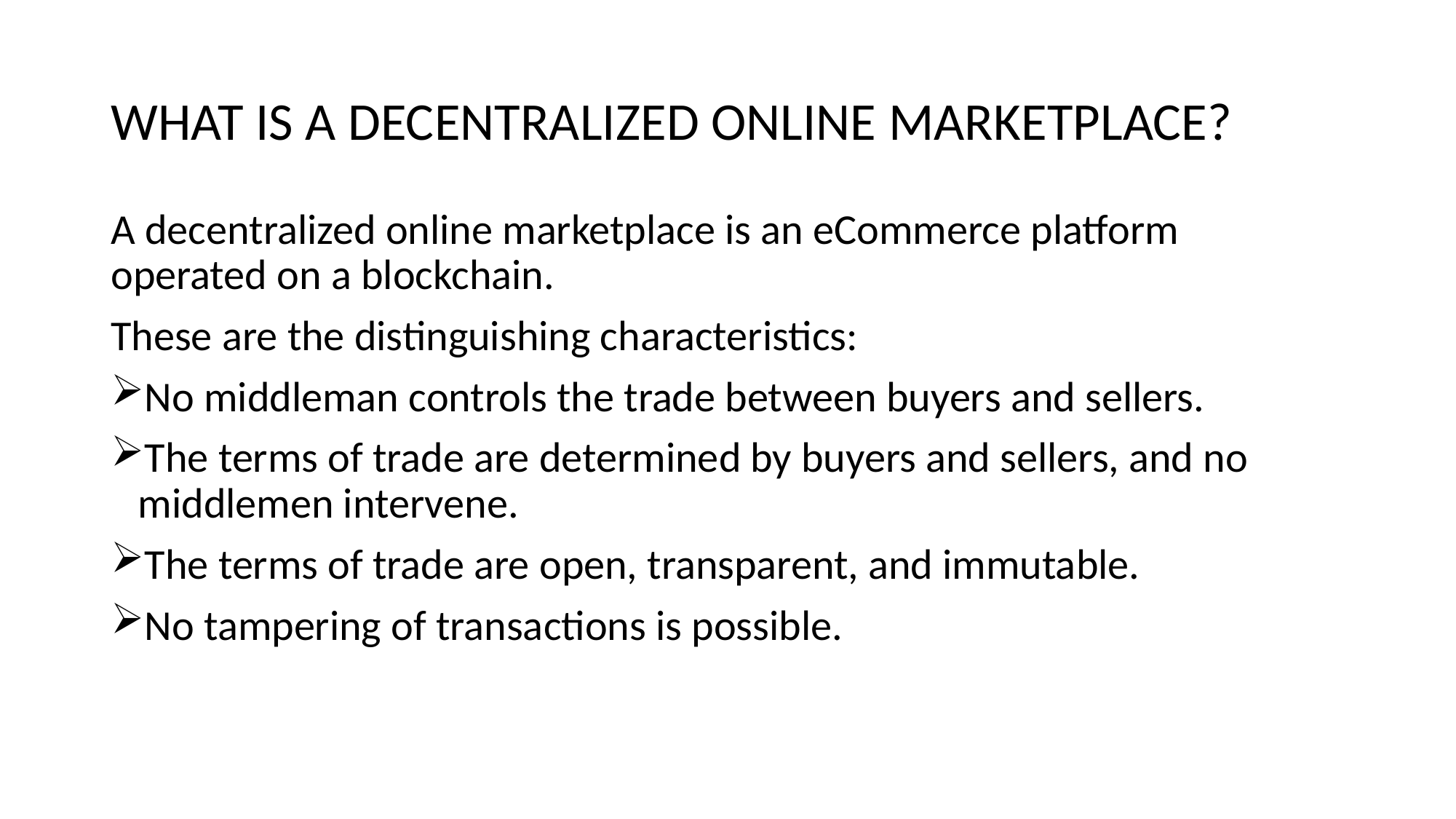

# WHAT IS A DECENTRALIZED ONLINE MARKETPLACE?
A decentralized online marketplace is an eCommerce platform operated on a blockchain.
These are the distinguishing characteristics:
No middleman controls the trade between buyers and sellers.
The terms of trade are determined by buyers and sellers, and no middlemen intervene.
The terms of trade are open, transparent, and immutable.
No tampering of transactions is possible.